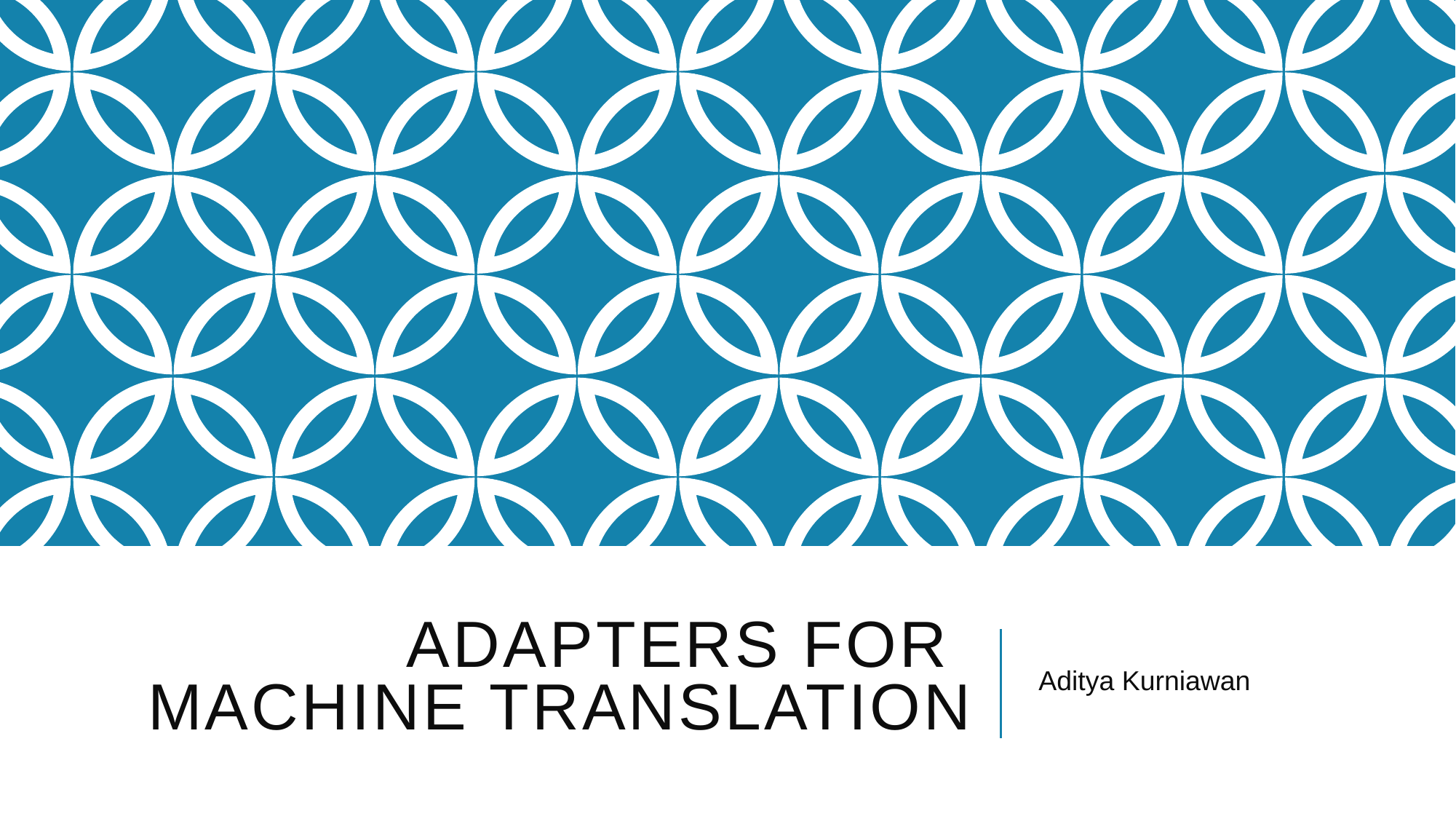

# Adapters for Machine Translation
Aditya Kurniawan